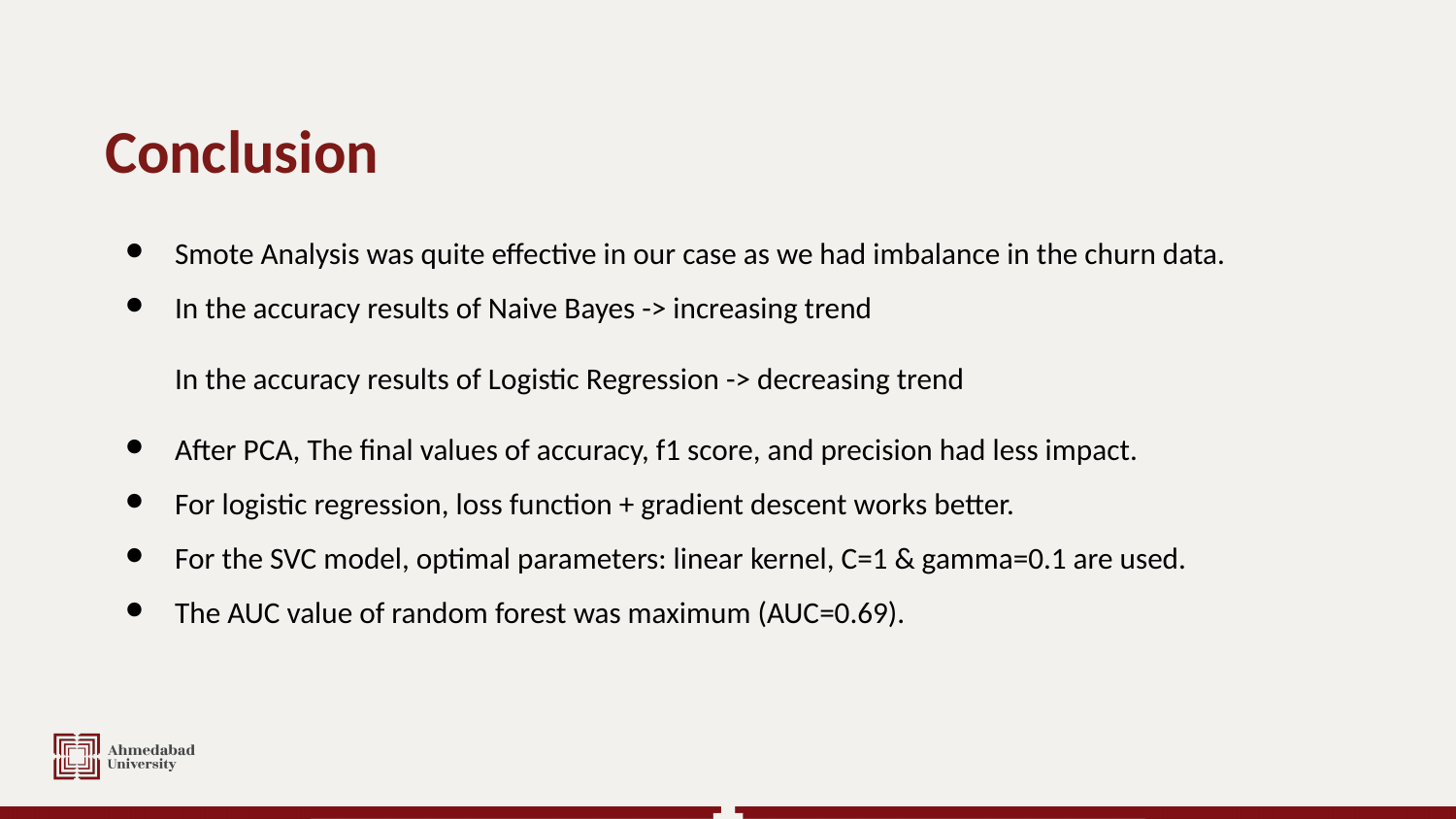

# Conclusion
Smote Analysis was quite effective in our case as we had imbalance in the churn data.
In the accuracy results of Naive Bayes -> increasing trend
In the accuracy results of Logistic Regression -> decreasing trend
After PCA, The final values of accuracy, f1 score, and precision had less impact.
For logistic regression, loss function + gradient descent works better.
For the SVC model, optimal parameters: linear kernel, C=1 & gamma=0.1 are used.
The AUC value of random forest was maximum (AUC=0.69).